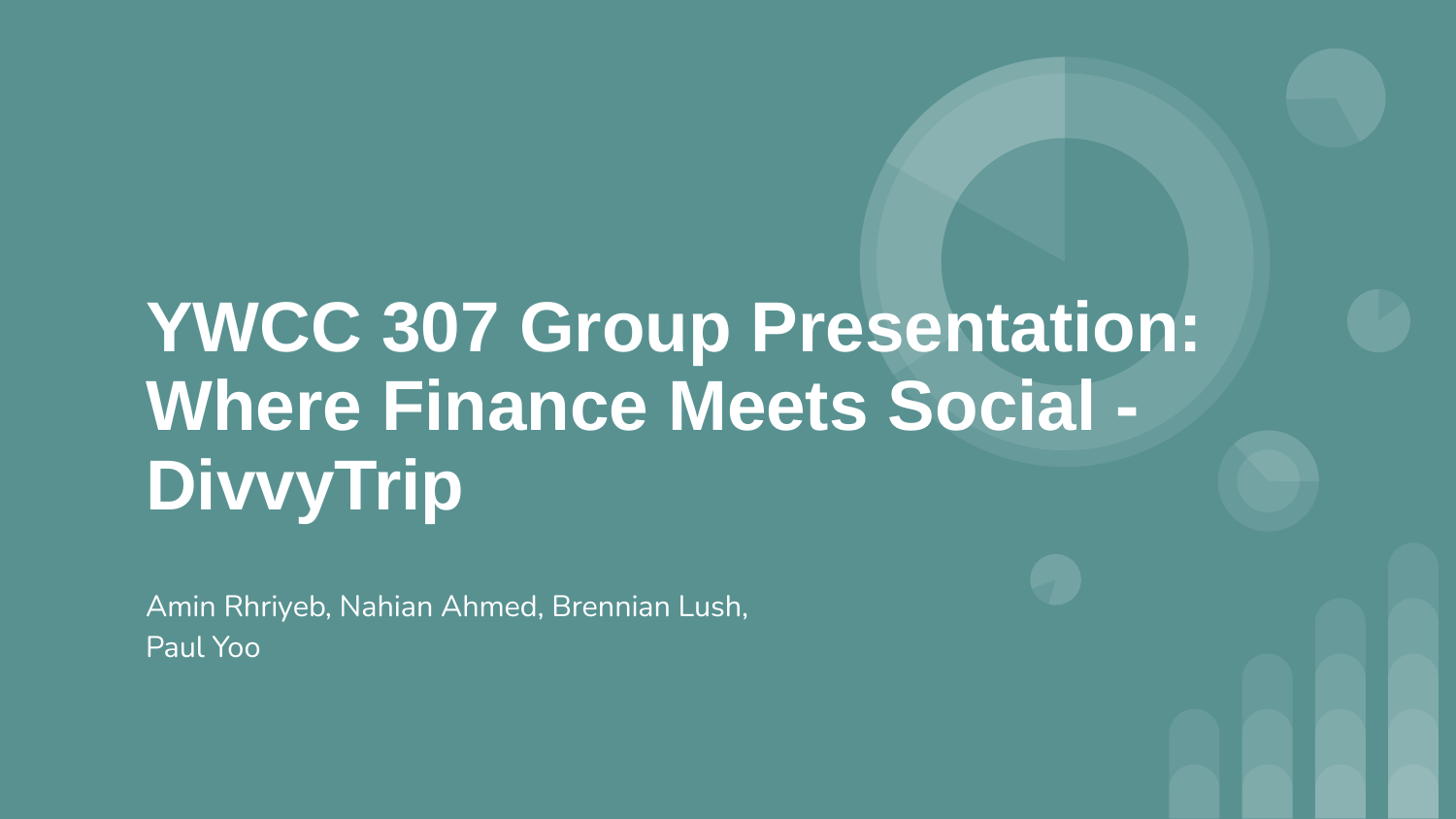

# YWCC 307 Group Presentation:
Where Finance Meets Social - DivvyTrip
Amin Rhriyeb, Nahian Ahmed, Brennian Lush, Paul Yoo